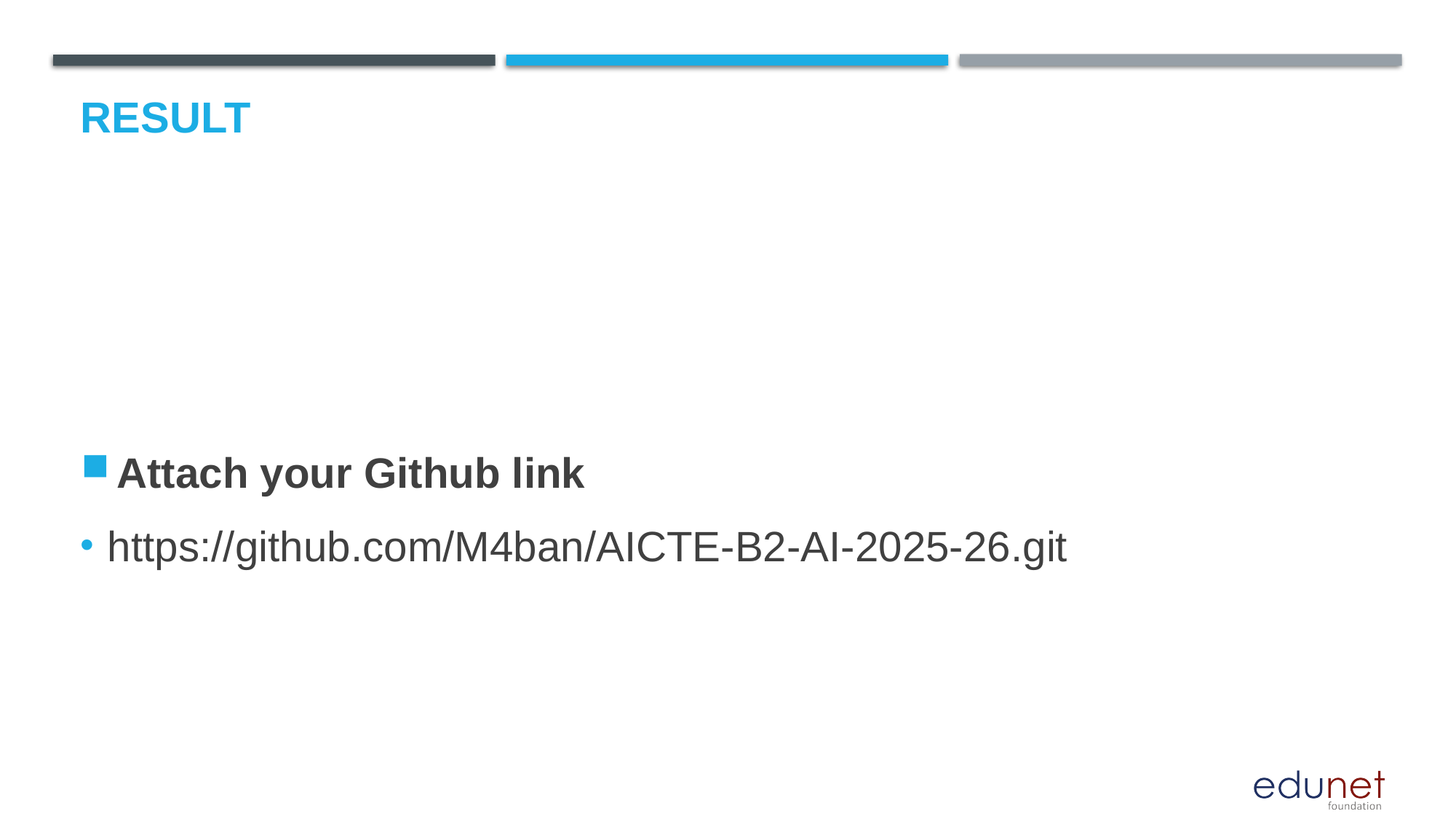

# Result

Attach your Github link
https://github.com/M4ban/AICTE-B2-AI-2025-26.git